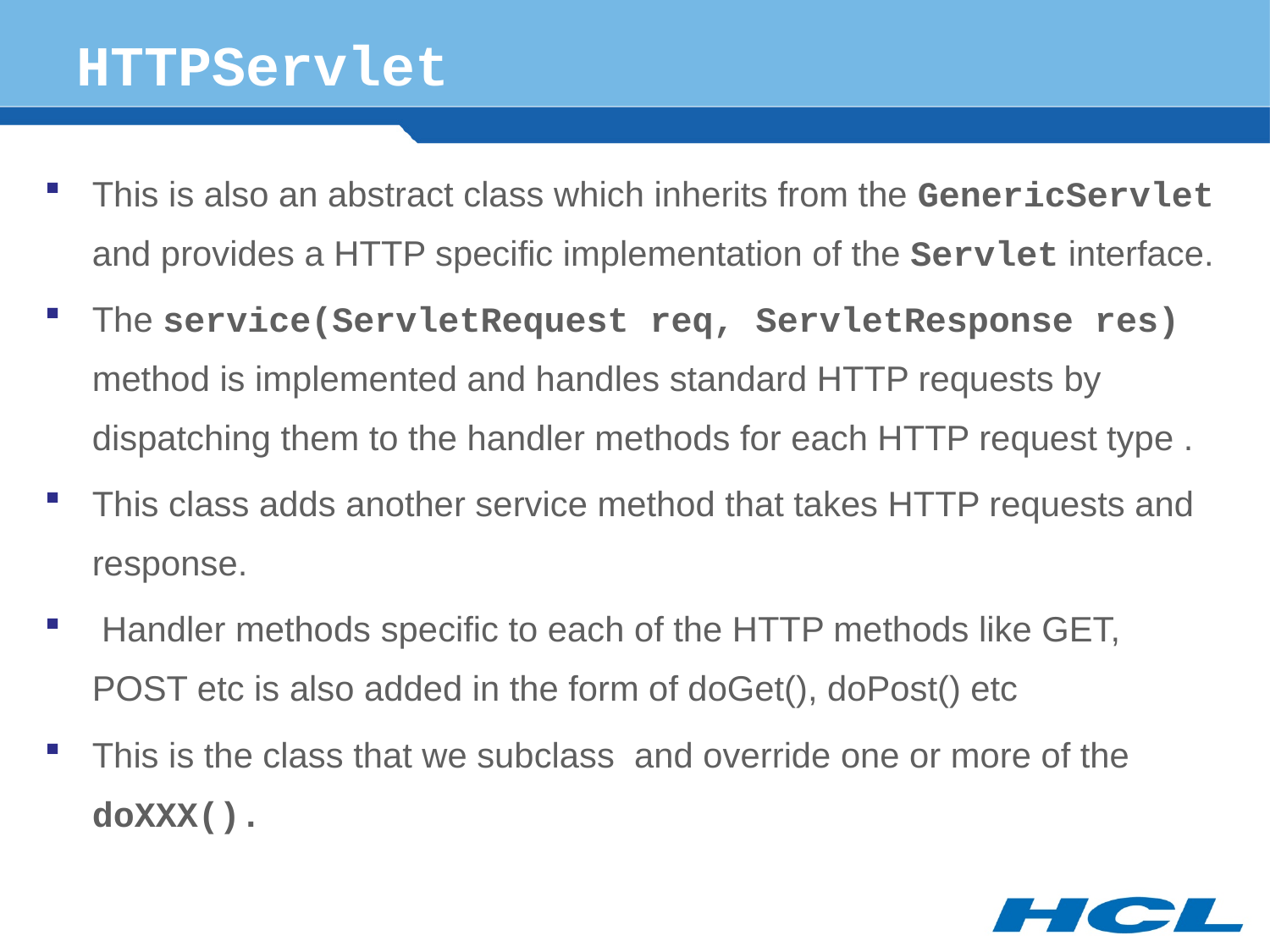

# HTTPServlet
This is also an abstract class which inherits from the GenericServlet and provides a HTTP specific implementation of the Servlet interface.
The service(ServletRequest req, ServletResponse res) method is implemented and handles standard HTTP requests by dispatching them to the handler methods for each HTTP request type .
This class adds another service method that takes HTTP requests and response.
 Handler methods specific to each of the HTTP methods like GET, POST etc is also added in the form of doGet(), doPost() etc
This is the class that we subclass  and override one or more of the doXXX().